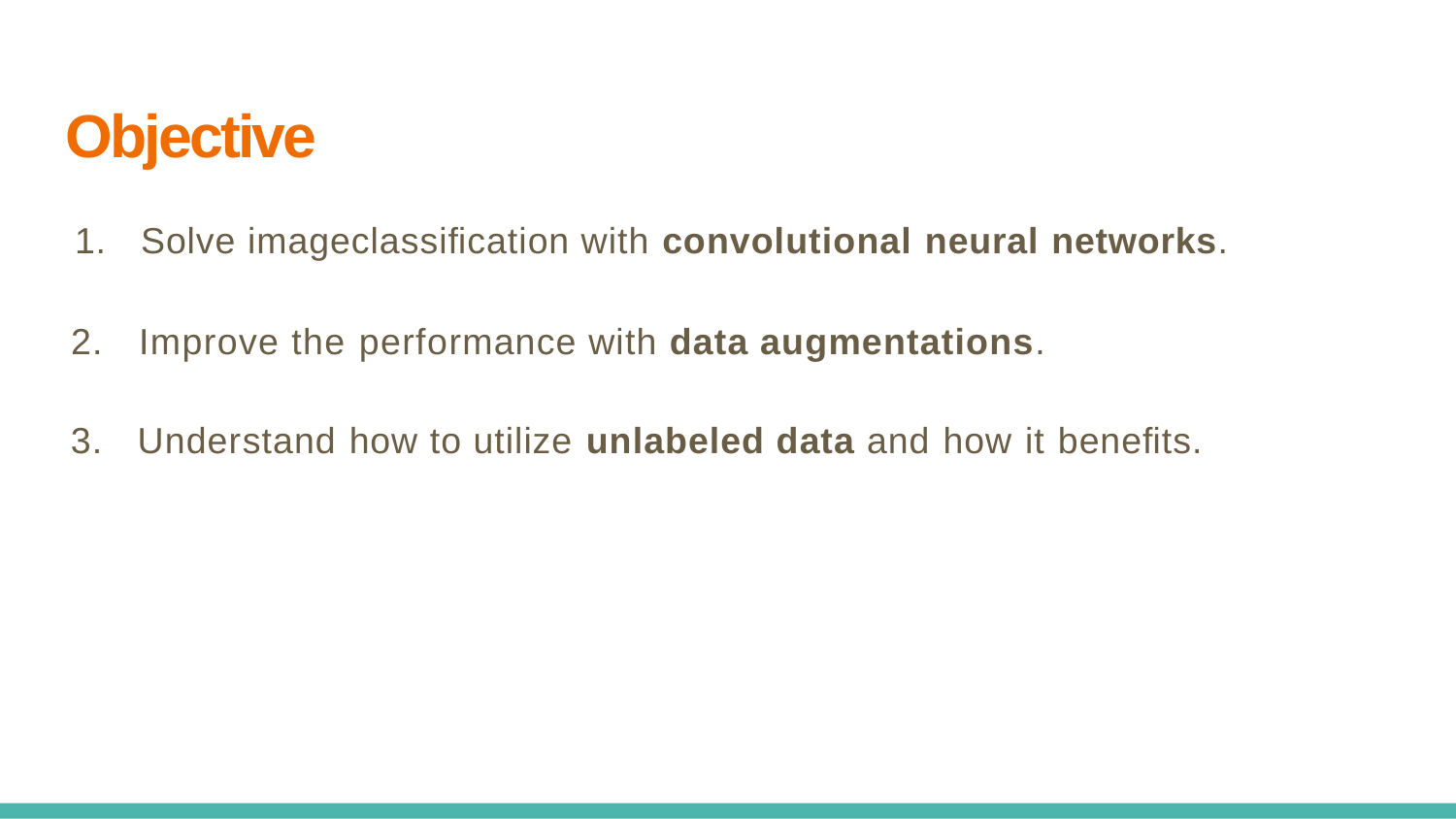

Objective

1.   Solve imageclassiﬁcation with convolutional neural networks.
2.   Improve the performance with data augmentations.

3.   Understand how to utilize unlabeled data and how it beneﬁts.